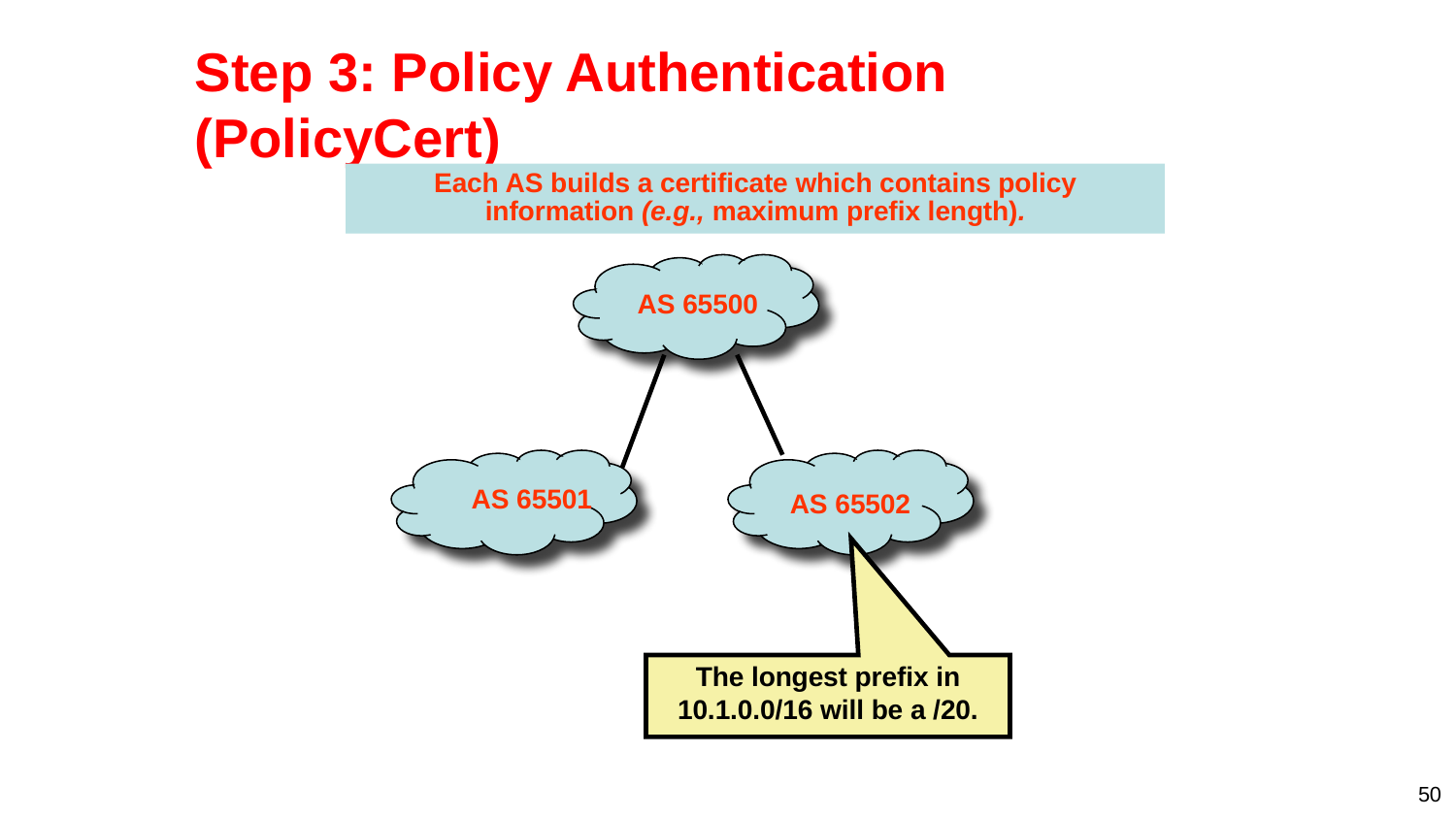

# Step 3: Policy Authentication (PolicyCert)
Each AS builds a certificate which contains policy information (e.g., maximum prefix length).

AS 65500

AS 65501
AS65501

AS 65502
The longest prefix in 10.1.0.0/16 will be a /20.
50